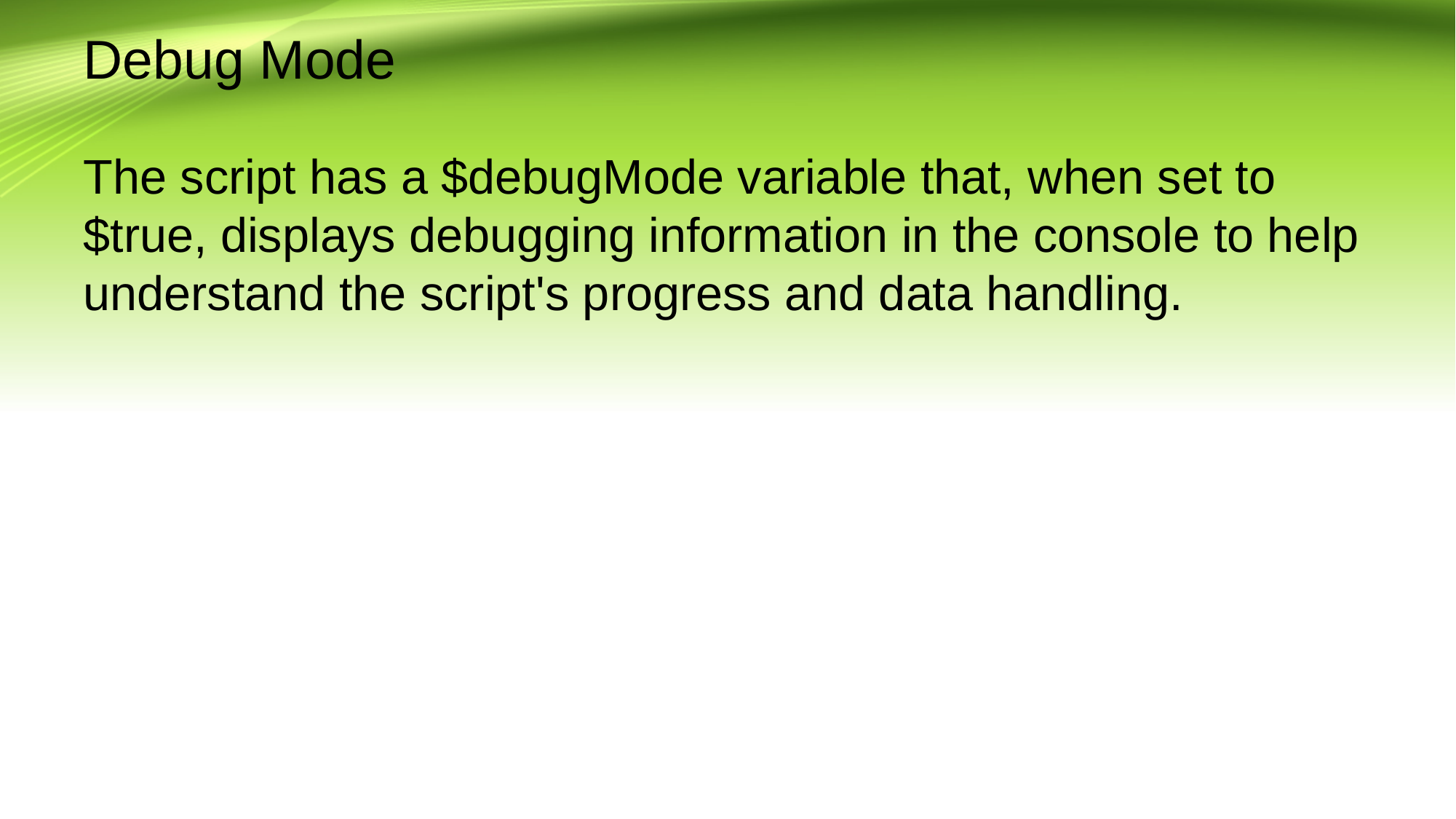

# Debug Mode
The script has a $debugMode variable that, when set to $true, displays debugging information in the console to help understand the script's progress and data handling.